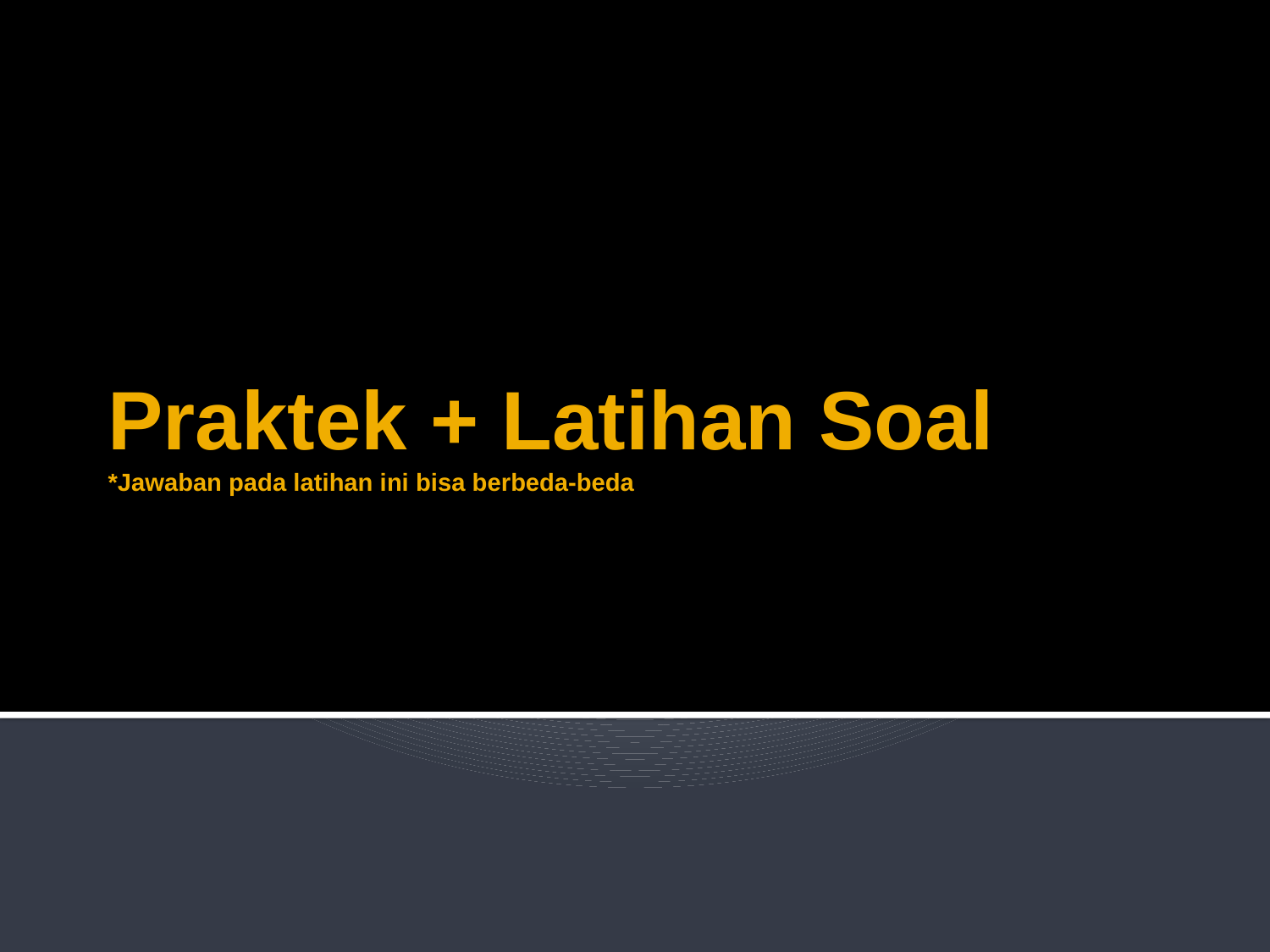

# Praktek + Latihan Soal *Jawaban pada latihan ini bisa berbeda-beda